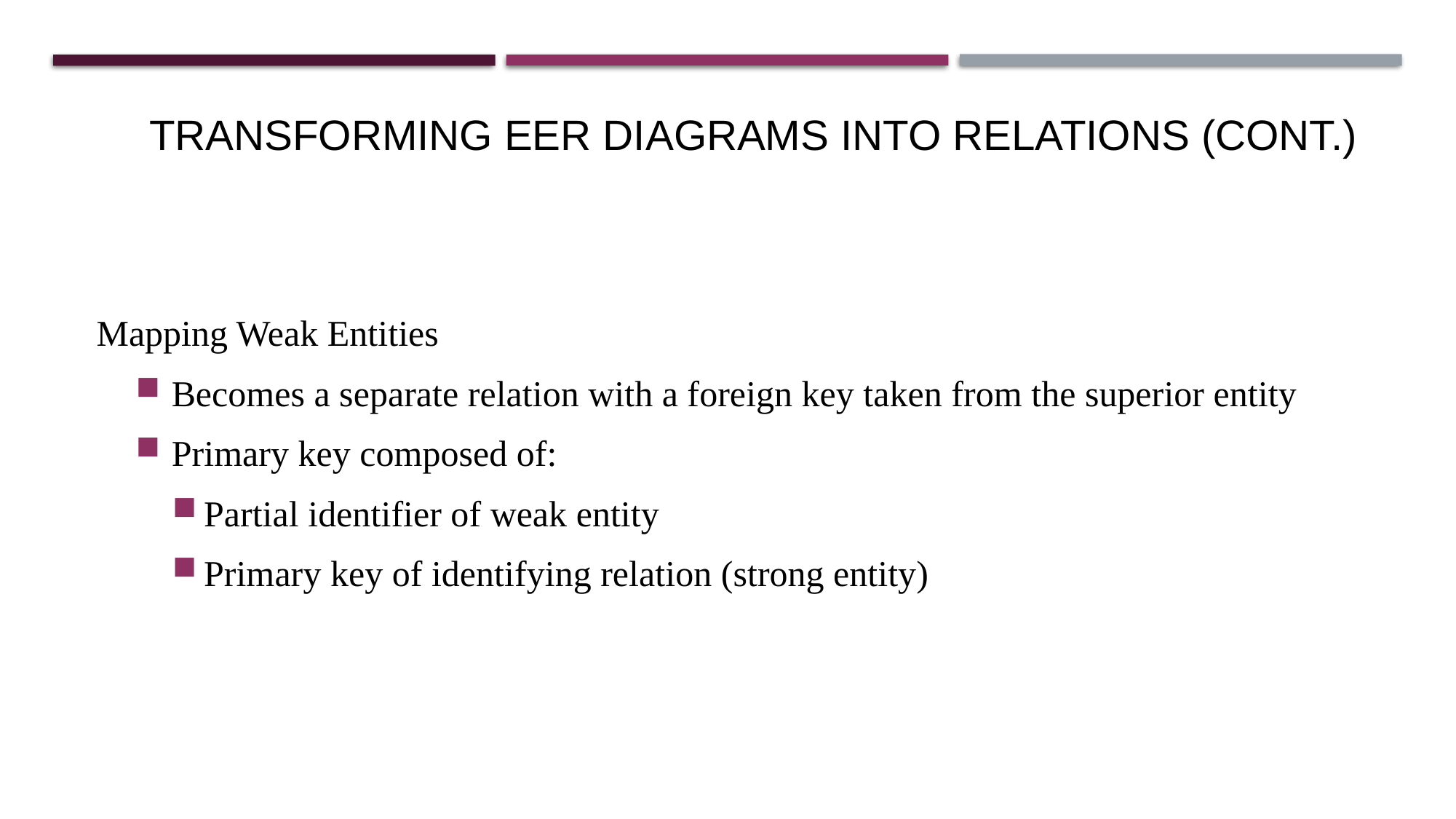

Transforming EER Diagrams into Relations (cont.)
Mapping Weak Entities
Becomes a separate relation with a foreign key taken from the superior entity
Primary key composed of:
Partial identifier of weak entity
Primary key of identifying relation (strong entity)